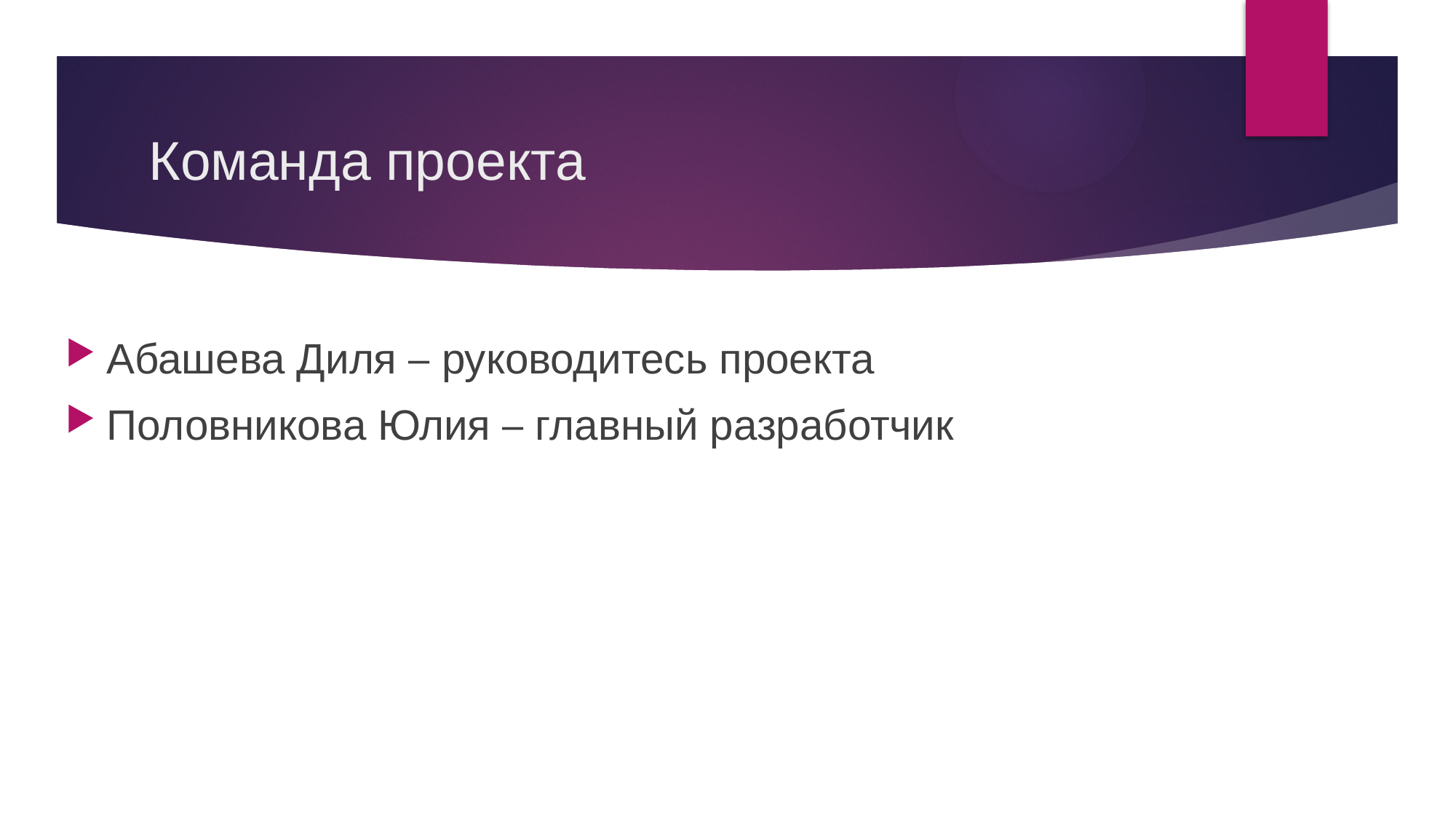

# Команда проекта
Абашева Диля – руководитесь проекта
Половникова Юлия – главный разработчик